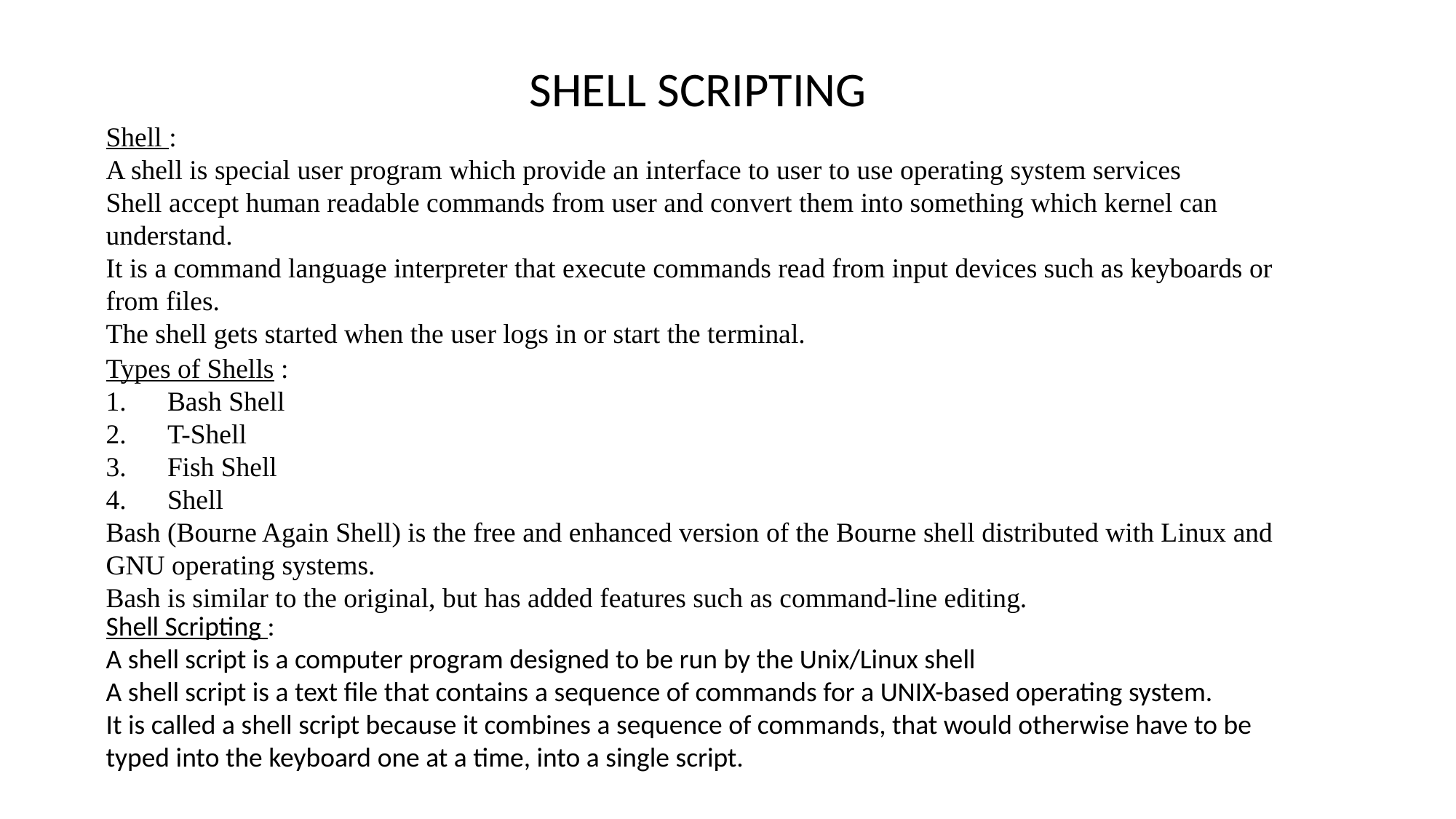

SHELL SCRIPTING
Shell :
A shell is special user program which provide an interface to user to use operating system services
Shell accept human readable commands from user and convert them into something which kernel can understand.
It is a command language interpreter that execute commands read from input devices such as keyboards or from files.
The shell gets started when the user logs in or start the terminal.
Types of Shells :
Bash Shell
T-Shell
Fish Shell
Shell
Bash (Bourne Again Shell) is the free and enhanced version of the Bourne shell distributed with Linux and GNU operating systems.
Bash is similar to the original, but has added features such as command-line editing.
Shell Scripting :
A shell script is a computer program designed to be run by the Unix/Linux shell
A shell script is a text file that contains a sequence of commands for a UNIX-based operating system.
It is called a shell script because it combines a sequence of commands, that would otherwise have to be typed into the keyboard one at a time, into a single script.